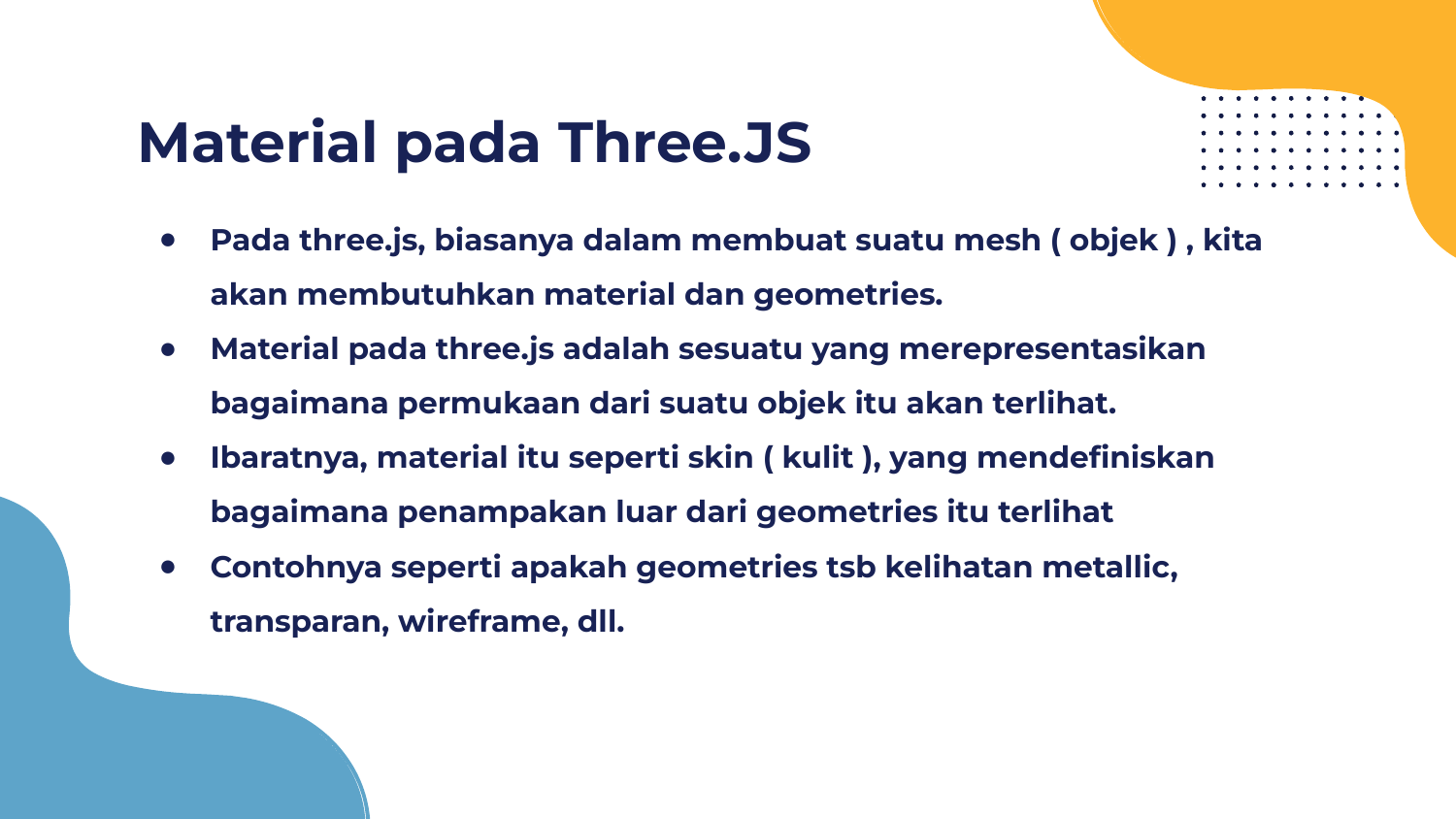

# Material pada Three.JS

Pada three.js, biasanya dalam membuat suatu mesh ( objek ) , kita akan membutuhkan material dan geometries.
Material pada three.js adalah sesuatu yang merepresentasikan bagaimana permukaan dari suatu objek itu akan terlihat.
Ibaratnya, material itu seperti skin ( kulit ), yang mendefiniskan bagaimana penampakan luar dari geometries itu terlihat
Contohnya seperti apakah geometries tsb kelihatan metallic, transparan, wireframe, dll.